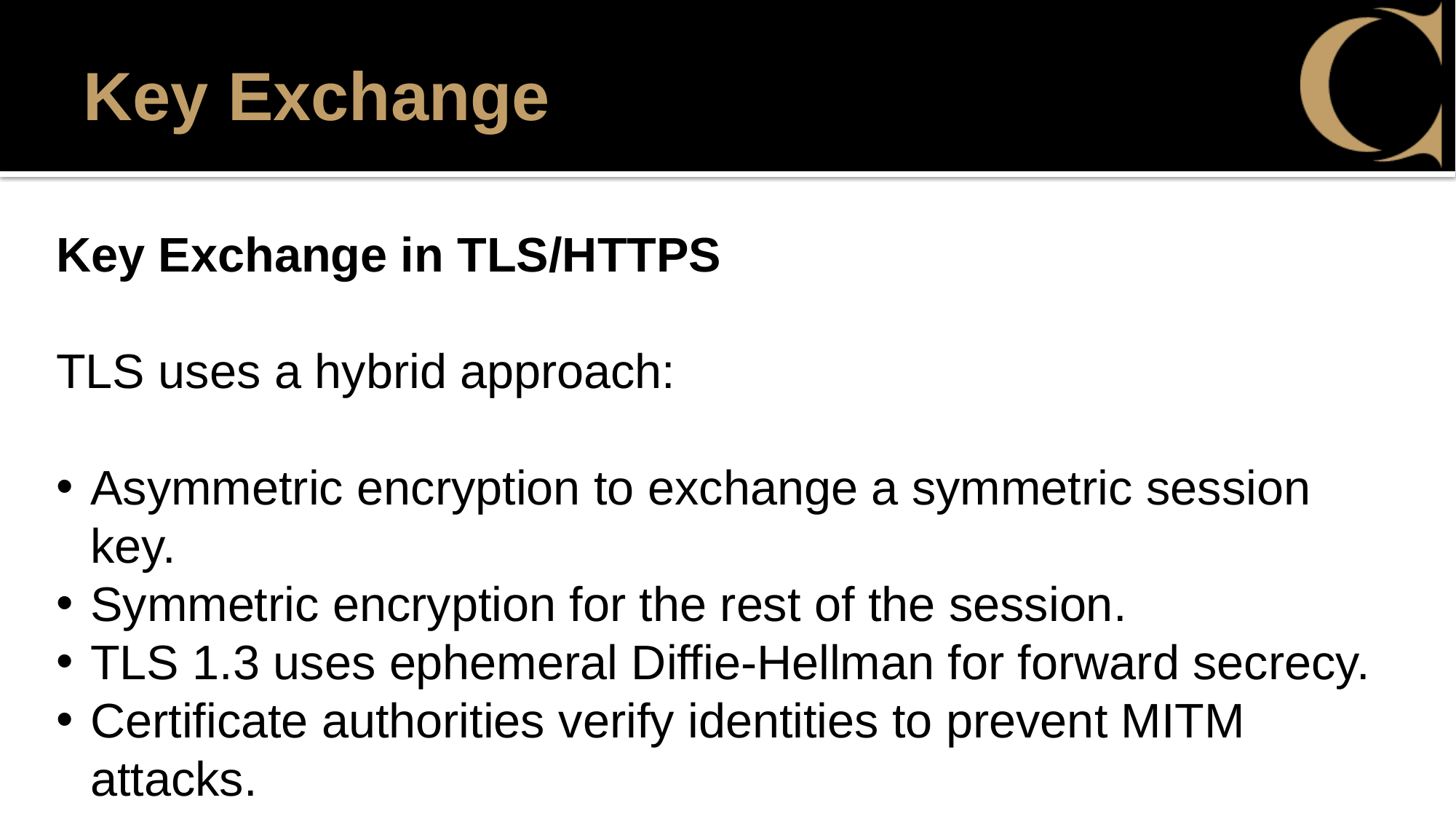

# Key Exchange

Key Exchange in TLS/HTTPS

TLS uses a hybrid approach:

Asymmetric encryption to exchange a symmetric session key.
Symmetric encryption for the rest of the session.
TLS 1.3 uses ephemeral Diffie-Hellman for forward secrecy.
Certificate authorities verify identities to prevent MITM attacks.